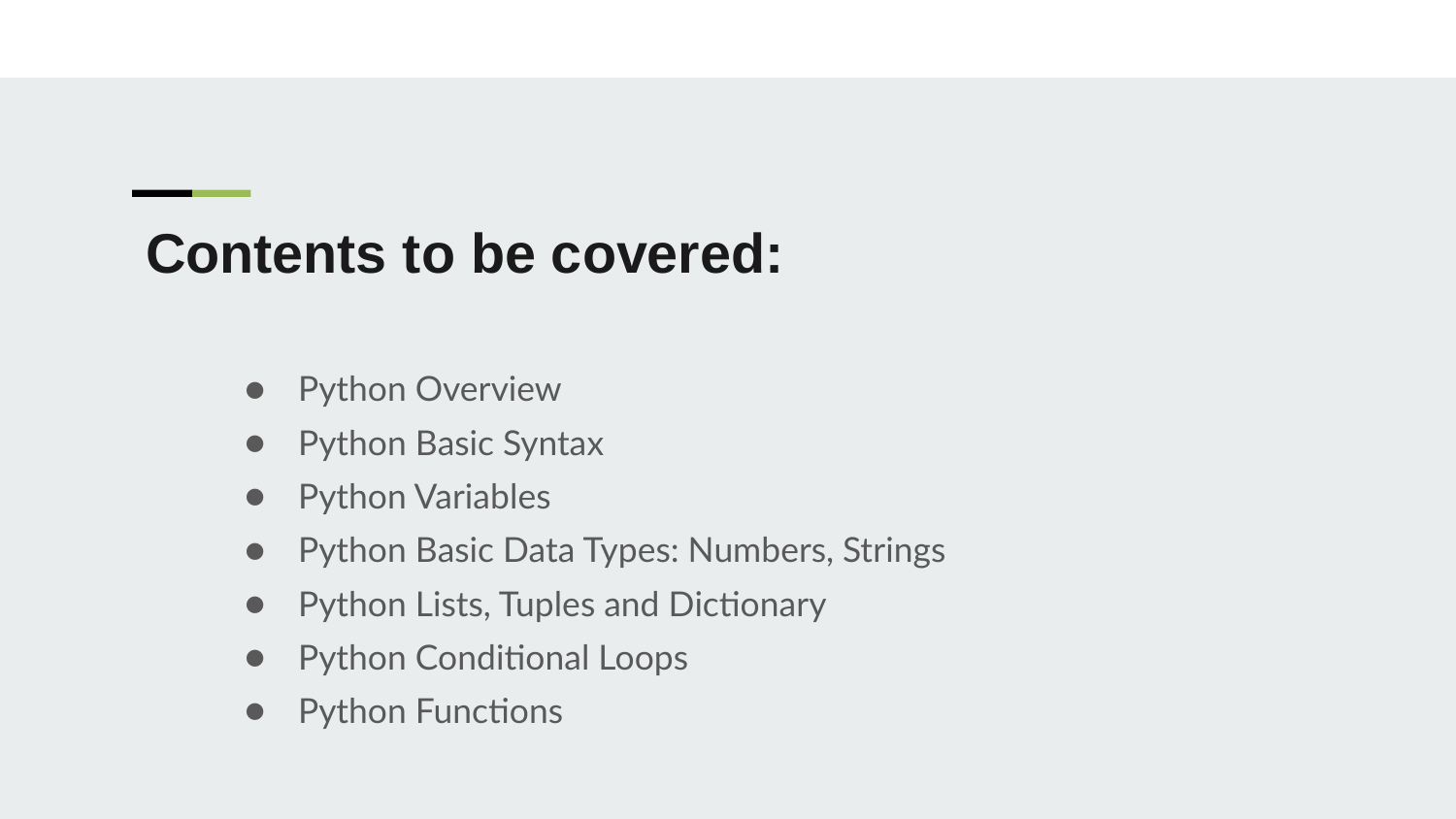

Contents to be covered:
Python Overview
Python Basic Syntax
Python Variables
Python Basic Data Types: Numbers, Strings
Python Lists, Tuples and Dictionary
Python Conditional Loops
Python Functions